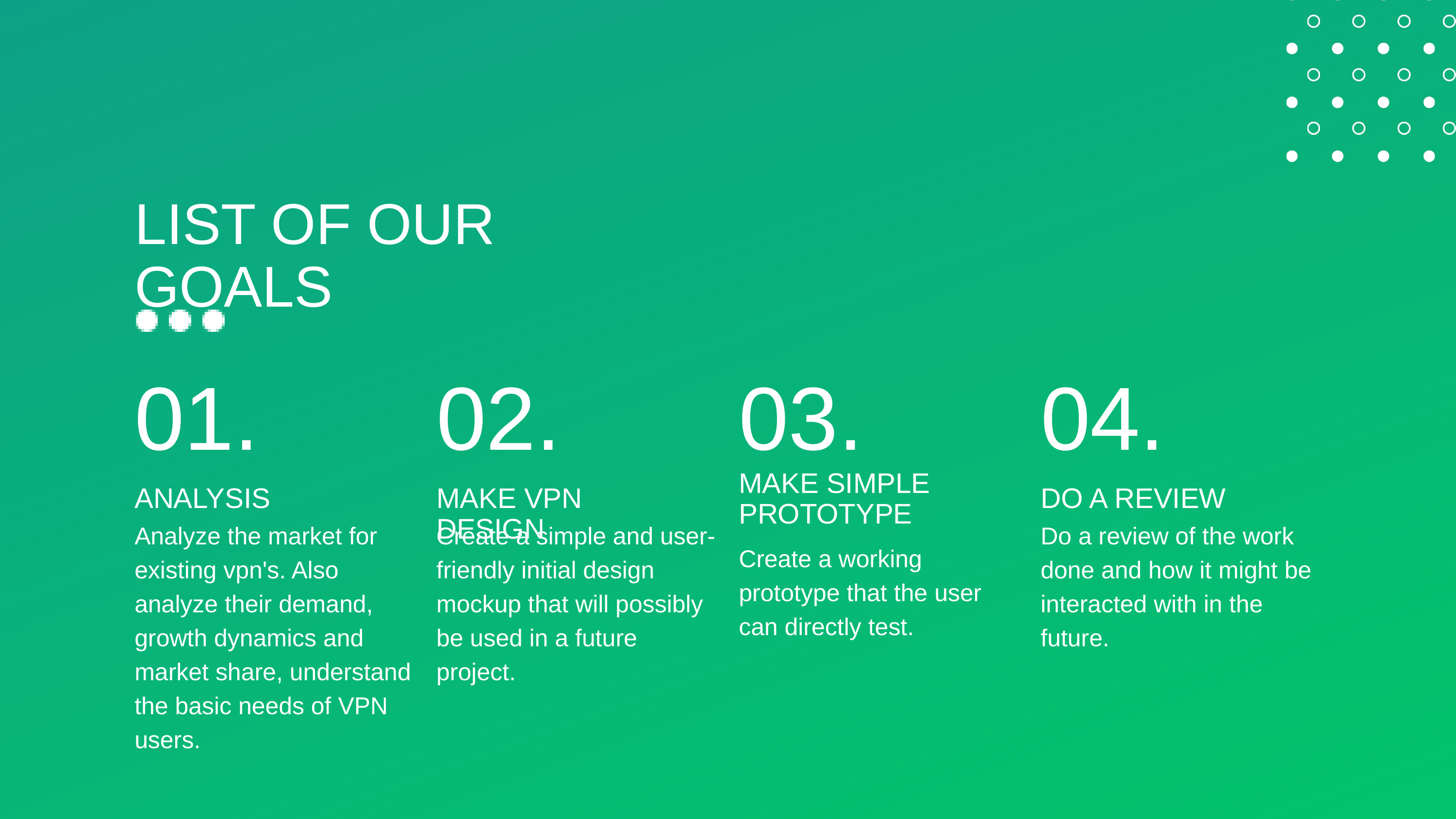

LIST OF OUR GOALS

01.
02.
03.
04.
MAKE SIMPLE PROTOTYPE
ANALYSIS
MAKE VPN DESIGN
DO A REVIEW
Analyze the market for existing vpn's. Also analyze their demand, growth dynamics and market share, understand the basic needs of VPN users.
Create a simple and user-friendly initial design mockup that will possibly be used in a future project.
Do a review of the work done and how it might be interacted with in the future.
Create a working prototype that the user can directly test.